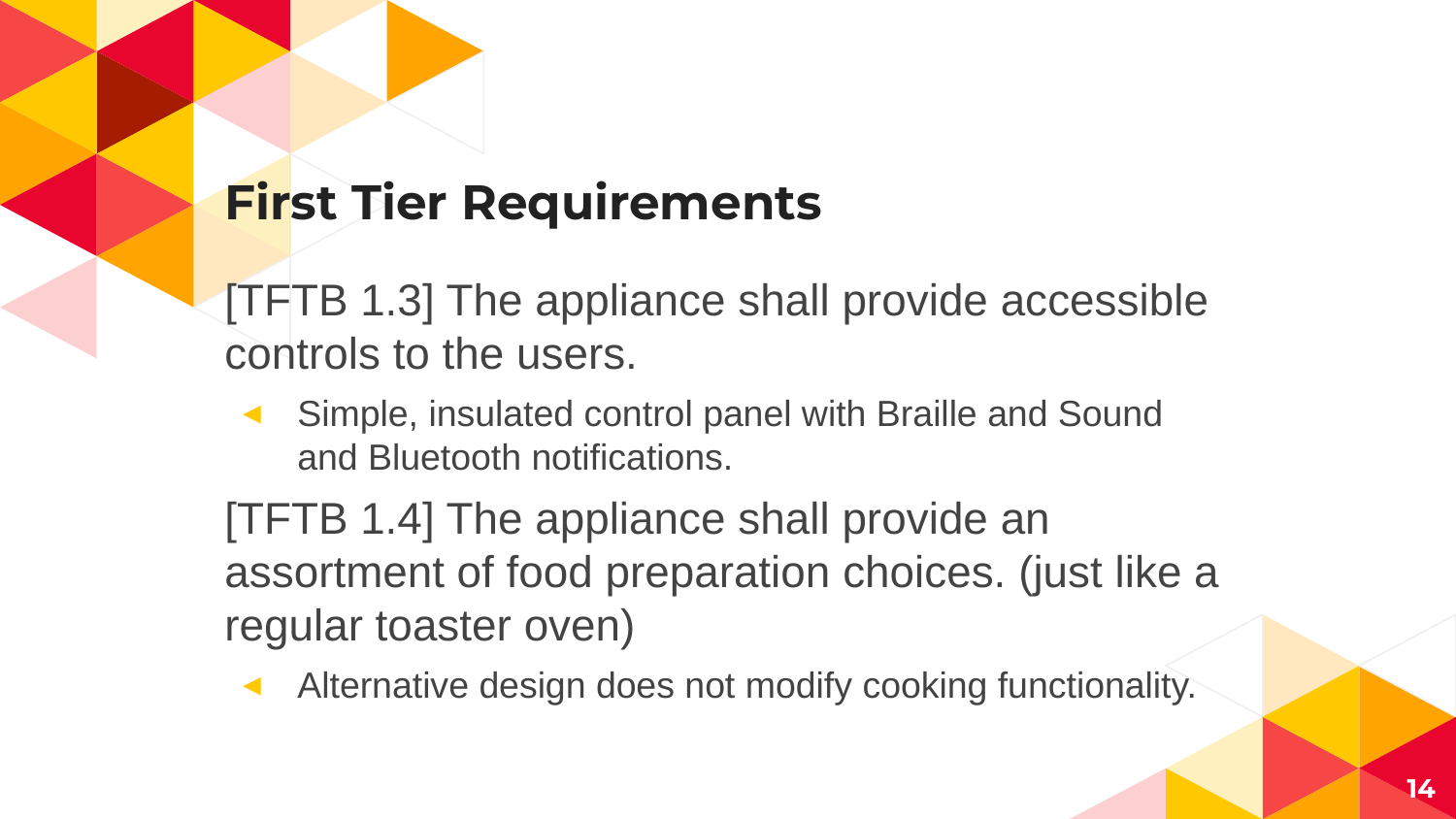

# First Tier Requirements
[TFTB 1.3] The appliance shall provide accessible controls to the users.
Simple, insulated control panel with Braille and Sound and Bluetooth notifications.
[TFTB 1.4] The appliance shall provide an assortment of food preparation choices. (just like a regular toaster oven)
Alternative design does not modify cooking functionality.
14